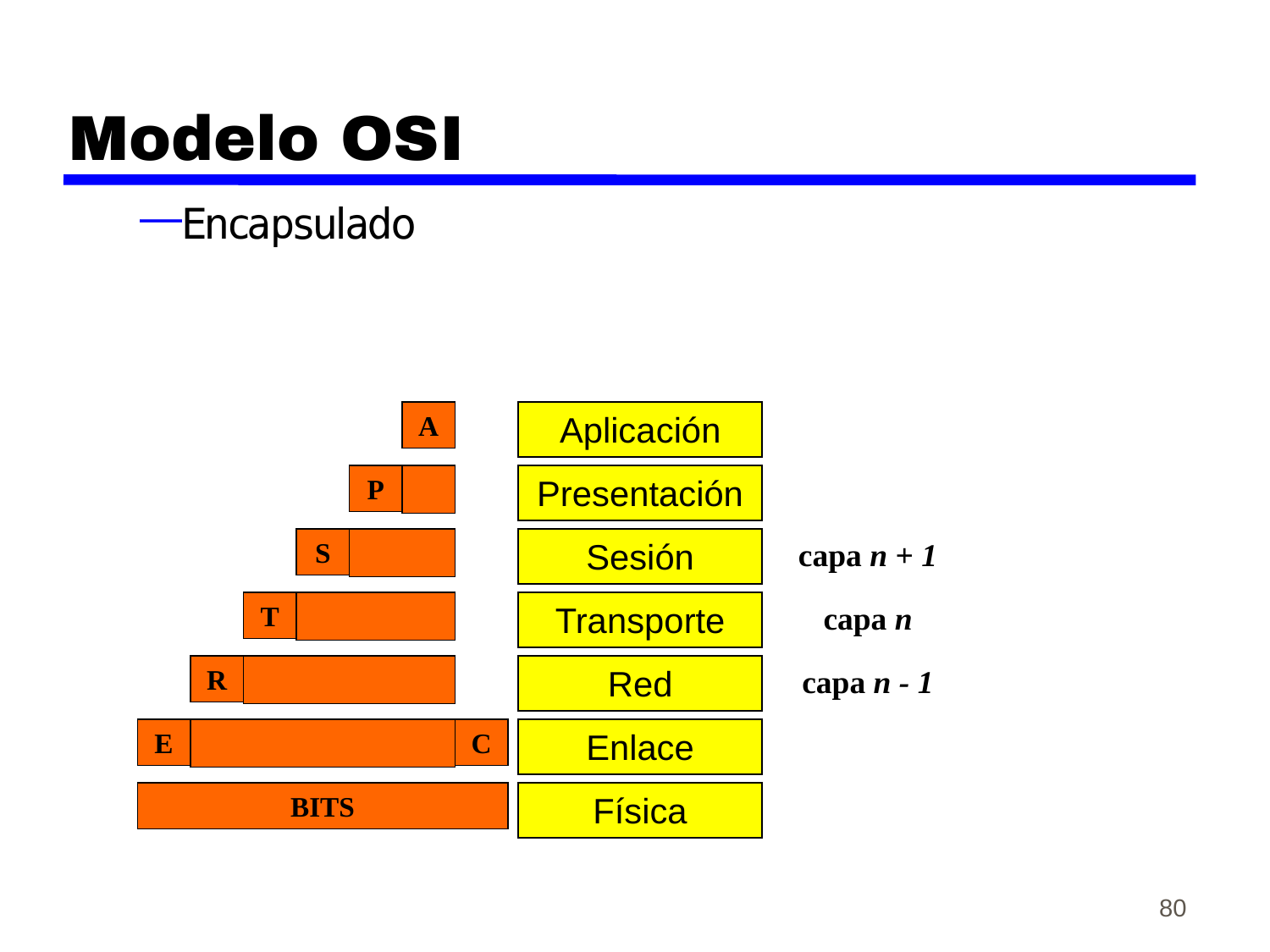

# Modelo OSI
Encapsulado
A
Aplicación
P

Presentación
S

Sesión
capa n + 1
T

Transporte
capa n
R

Red
capa n - 1
E

C
Enlace
BITS
Física
80